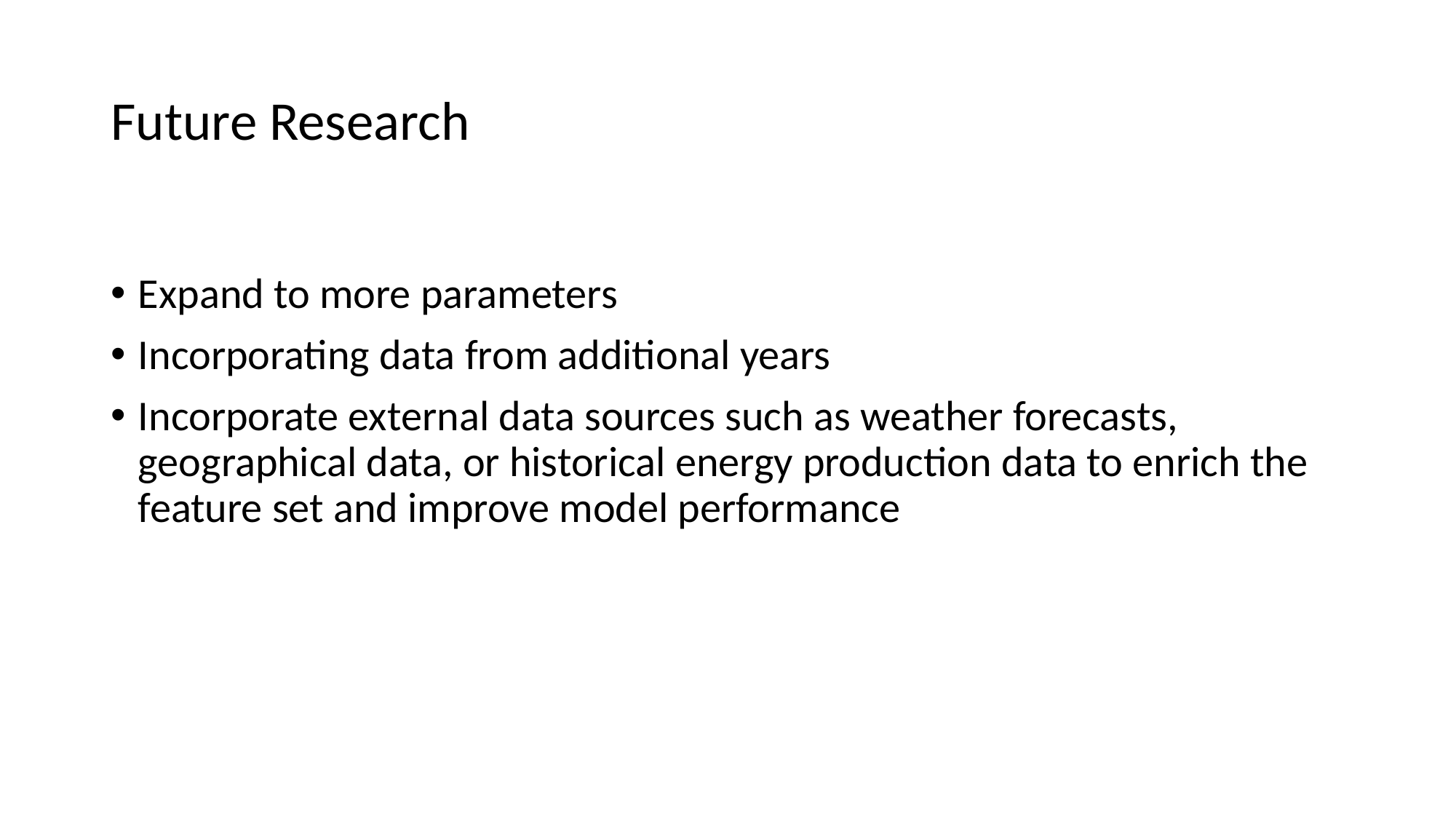

# Future Research
Expand to more parameters
Incorporating data from additional years
Incorporate external data sources such as weather forecasts, geographical data, or historical energy production data to enrich the feature set and improve model performance